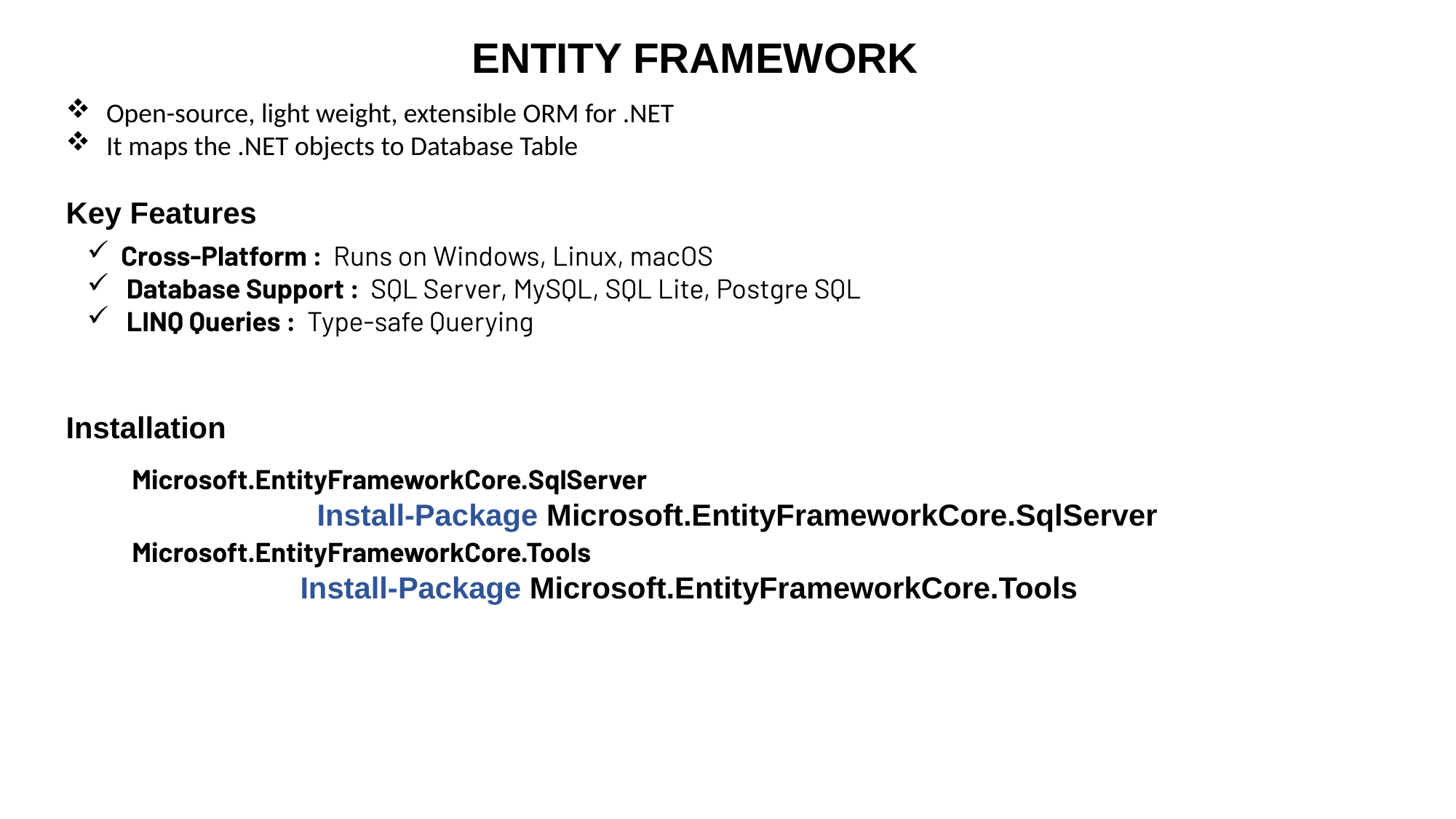

ENTITY FRAMEWORK
 Open-source, light weight, extensible ORM for .NET
 It maps the .NET objects to Database Table

Key Features

Installation

           Microsoft.EntityFrameworkCore.SqlServer
                              Install-Package Microsoft.EntityFrameworkCore.SqlServer
           Microsoft.EntityFrameworkCore.Tools
                                       Install-Package Microsoft.EntityFrameworkCore.Tools
Cross-Platform :  Runs on Windows, Linux, macOS
 Database Support :  SQL Server, MySQL, SQL Lite, Postgre SQL
 LINQ Queries :  Type-safe Querying